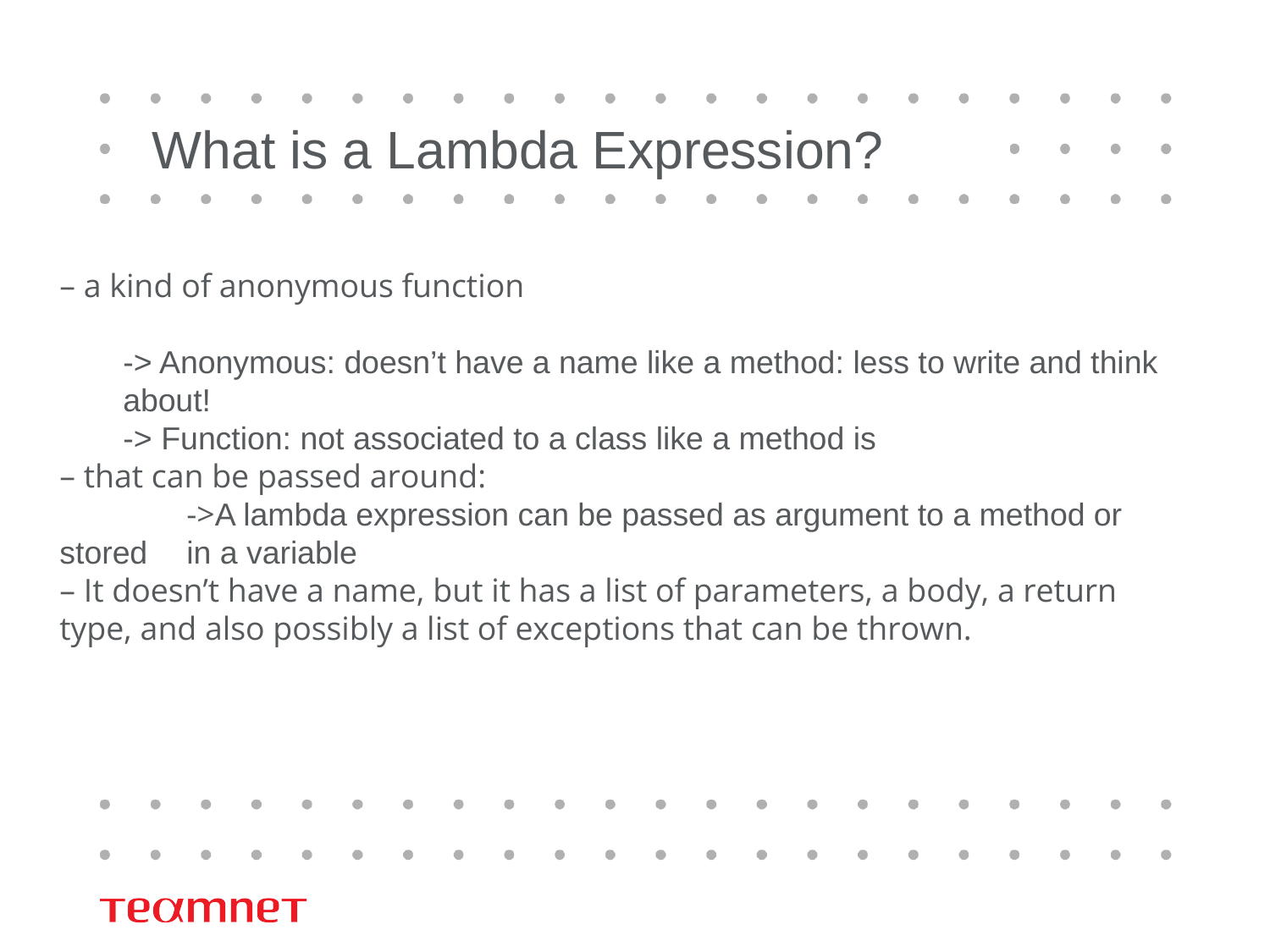

# What is a Lambda Expression?
– a kind of anonymous function

-> Anonymous: doesn’t have a name like a method: less to write and think about!
-> Function: not associated to a class like a method is
– that can be passed around:
	->A lambda expression can be passed as argument to a method or stored 	in a variable
– It doesn’t have a name, but it has a list of parameters, a body, a return type, and also possibly a list of exceptions that can be thrown.